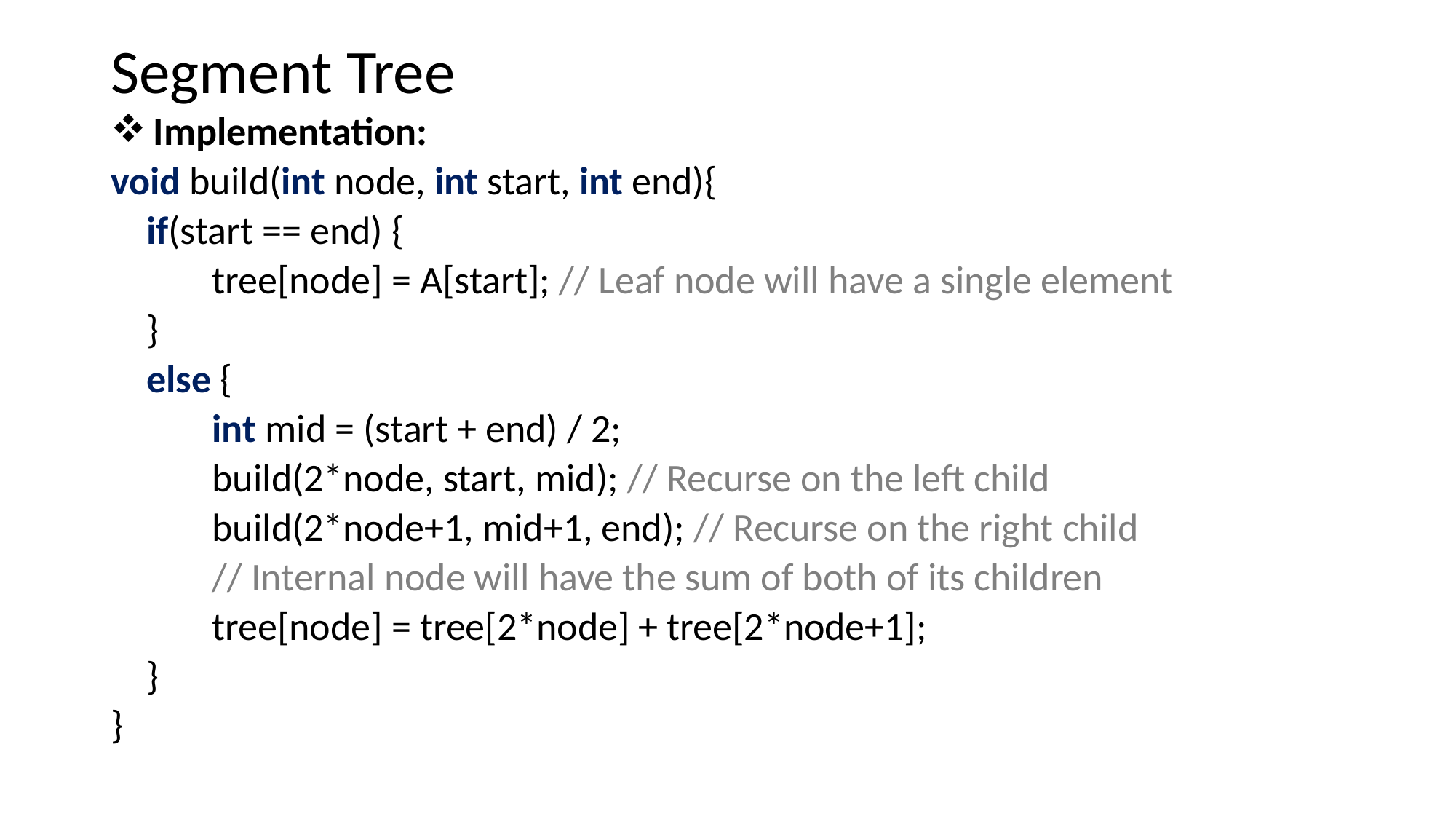

Segment Tree
 Implementation:
void build(int node, int start, int end){
    if(start == end) {
	tree[node] = A[start]; // Leaf node will have a single element
    }
    else {
	int mid = (start + end) / 2;
	build(2*node, start, mid); // Recurse on the left child
	build(2*node+1, mid+1, end); // Recurse on the right child
	// Internal node will have the sum of both of its children
	tree[node] = tree[2*node] + tree[2*node+1];
    }
}